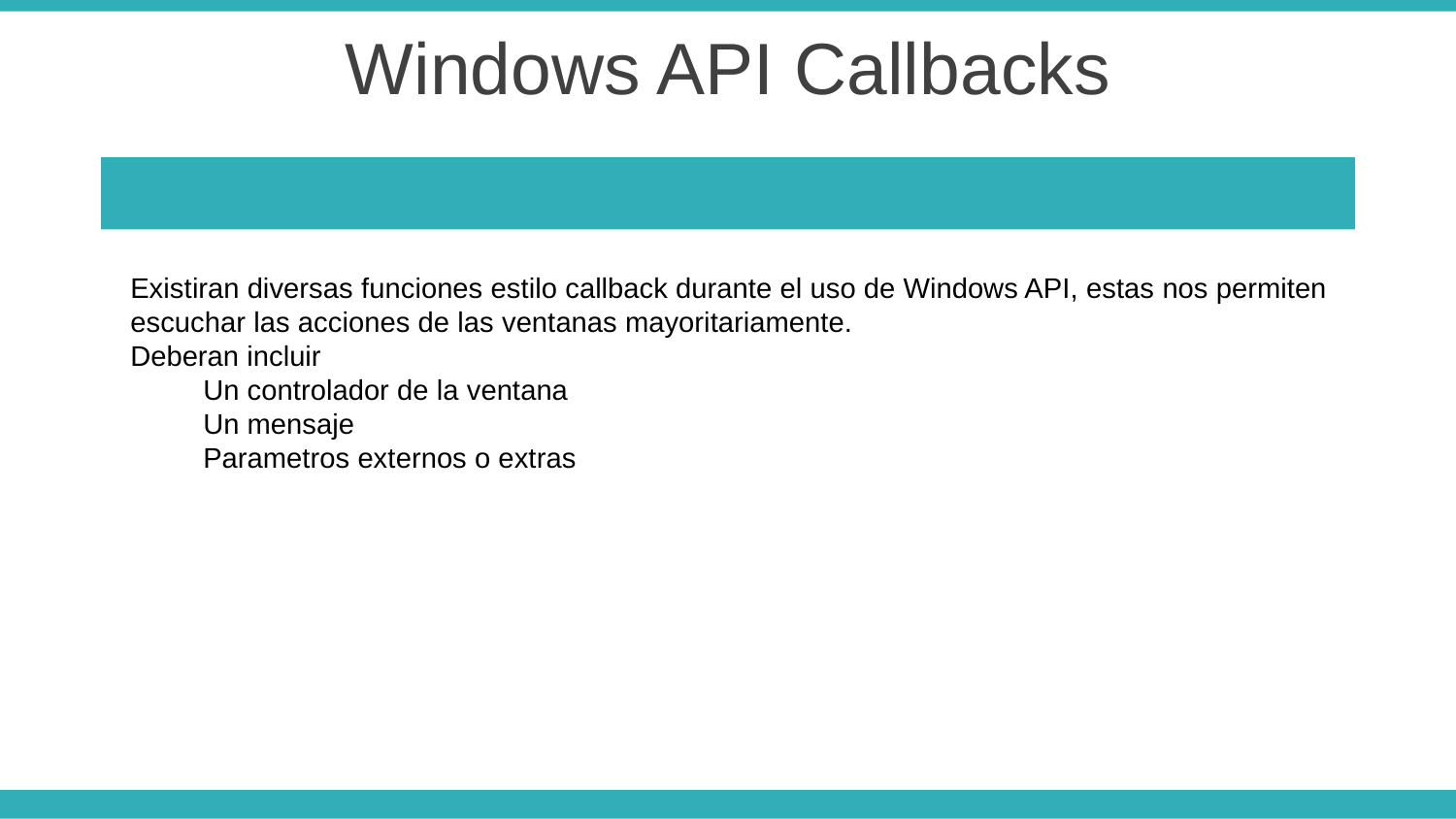

Windows API Callbacks

Existiran diversas funciones estilo callback durante el uso de Windows API, estas nos permiten
escuchar las acciones de las ventanas mayoritariamente.
Deberan incluir
Un controlador de la ventana
Un mensaje
Parametros externos o extras